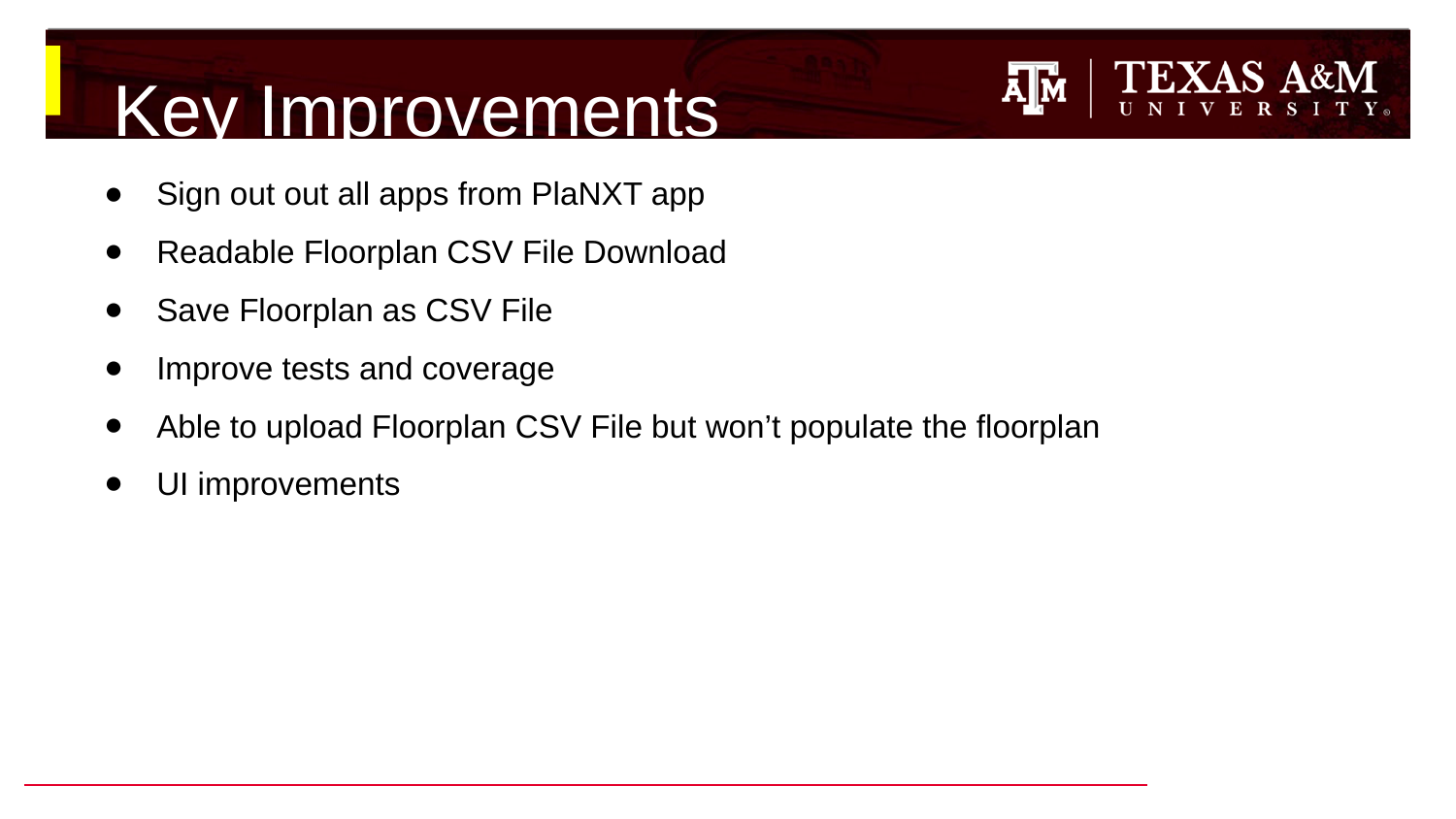

# Key Improvements
Sign out out all apps from PlaNXT app
Readable Floorplan CSV File Download
Save Floorplan as CSV File
Improve tests and coverage
Able to upload Floorplan CSV File but won’t populate the floorplan
UI improvements